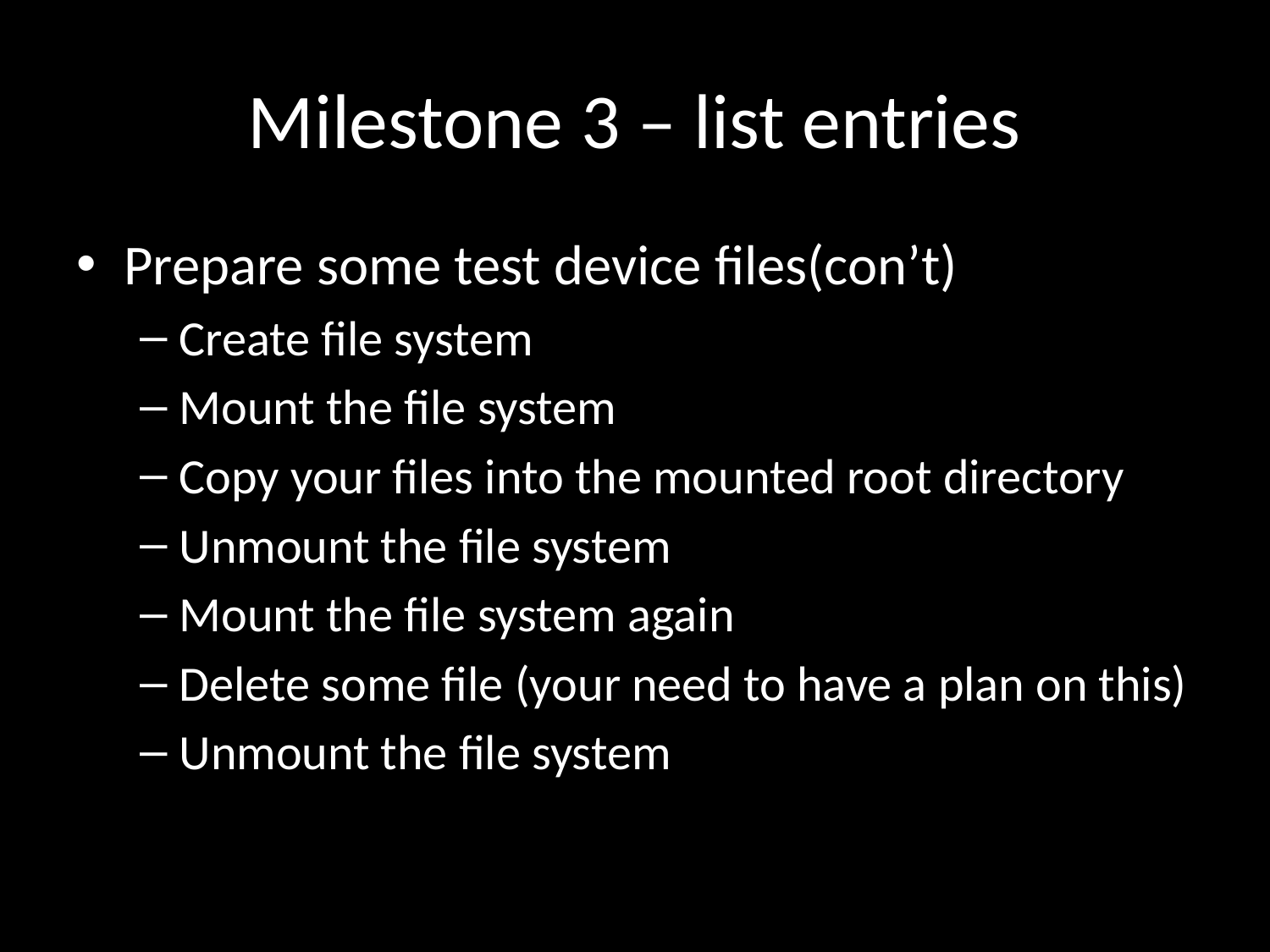

# Milestone 3 – list entries
Prepare some test device files(con’t)
Create file system
Mount the file system
Copy your files into the mounted root directory
Unmount the file system
Mount the file system again
Delete some file (your need to have a plan on this)
Unmount the file system